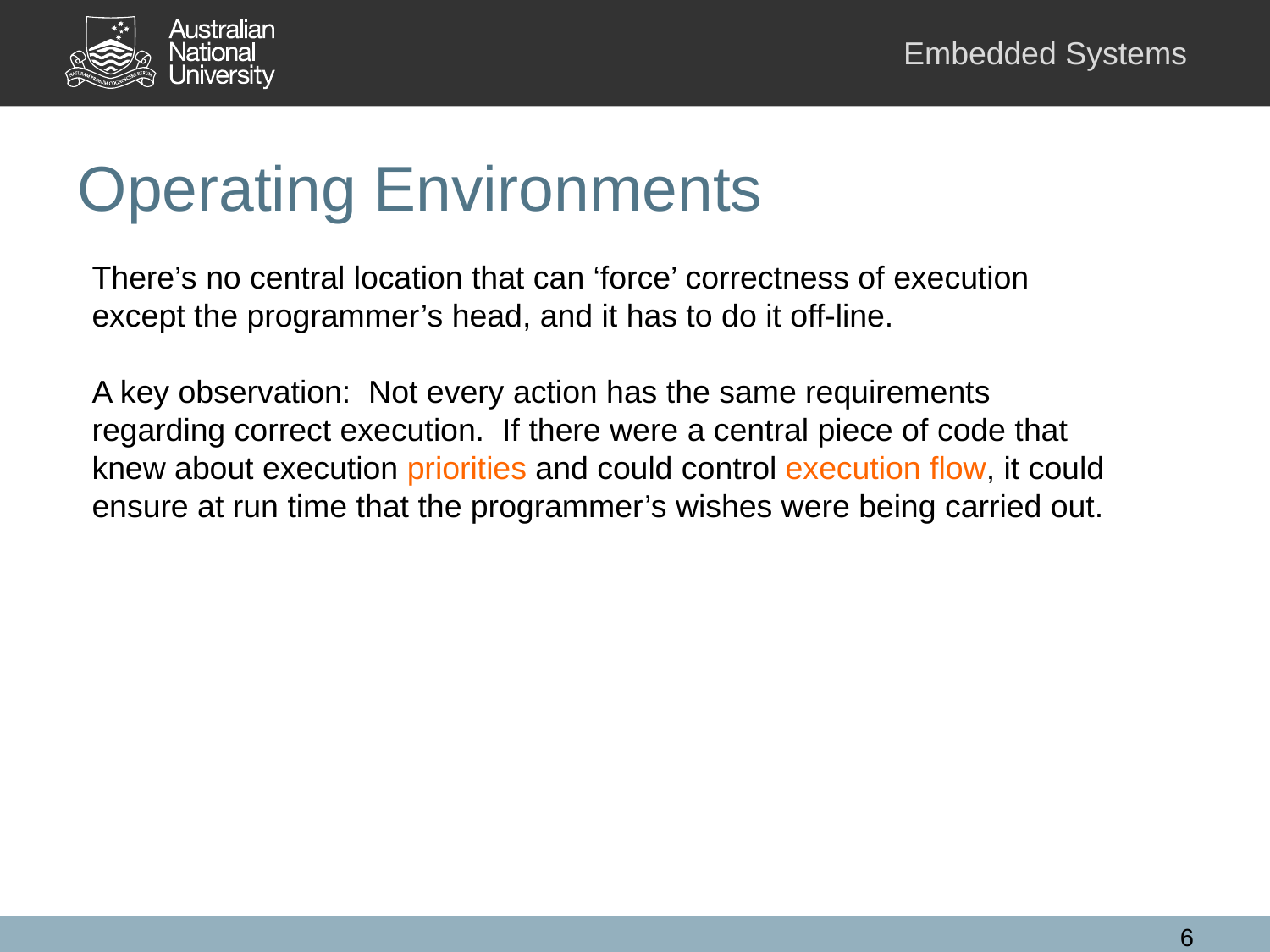

# Operating Environments
There’s no central location that can ‘force’ correctness of execution except the programmer’s head, and it has to do it off-line.

A key observation:  Not every action has the same requirements regarding correct execution.  If there were a central piece of code that knew about execution priorities and could control execution flow, it could ensure at run time that the programmer’s wishes were being carried out.
6